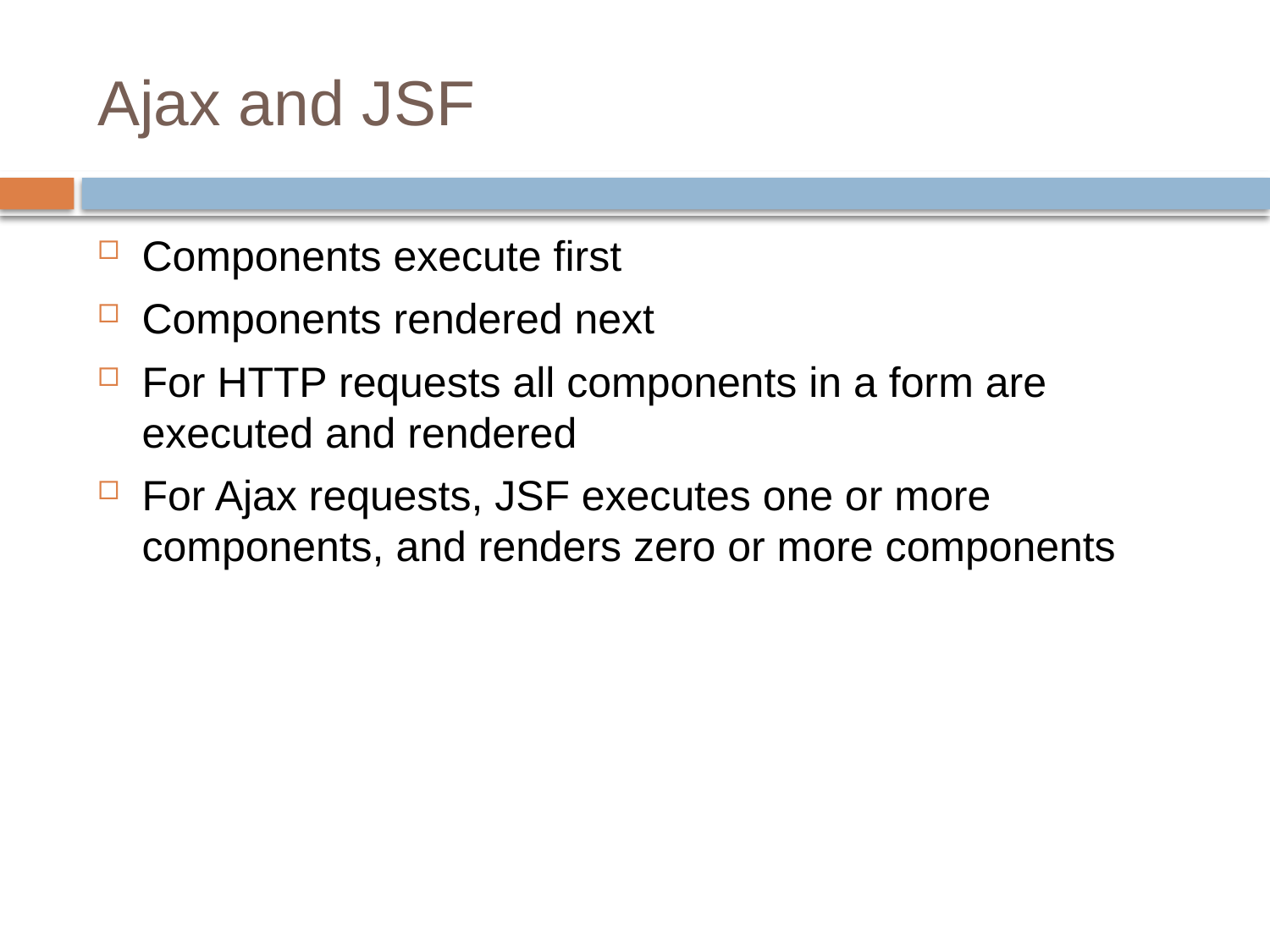

# Ajax and JSF
Components execute first
Components rendered next
For HTTP requests all components in a form are executed and rendered
For Ajax requests, JSF executes one or more components, and renders zero or more components